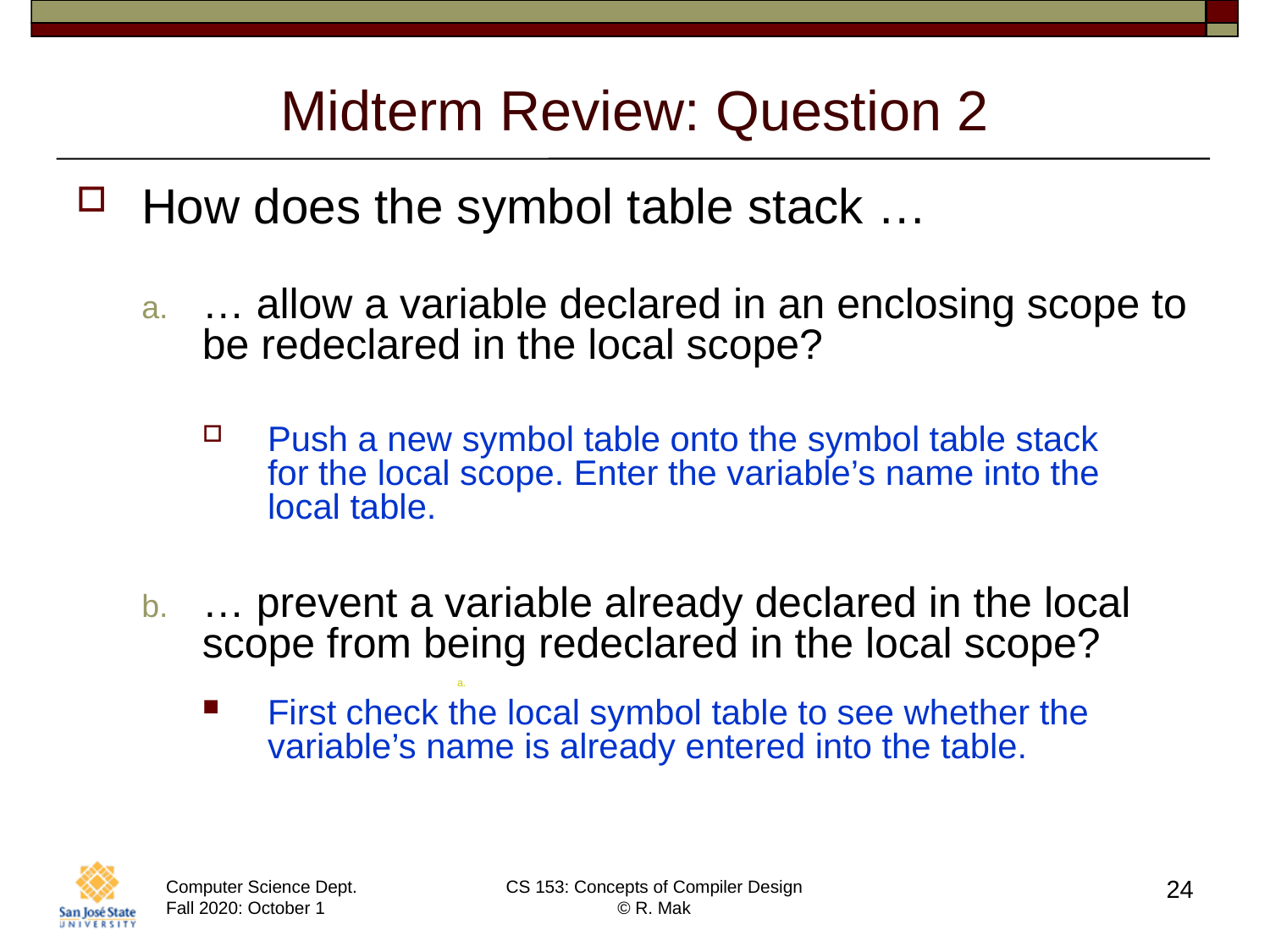

# Midterm Review: Question 2
How does the symbol table stack …

… allow a variable declared in an enclosing scope to be redeclared in the local scope?

Push a new symbol table onto the symbol table stack
for the local scope. Enter the variable’s name into the
local table.

… prevent a variable already declared in the local scope from being redeclared in the local scope?

First check the local symbol table to see whether the variable’s name is already entered into the table.
24